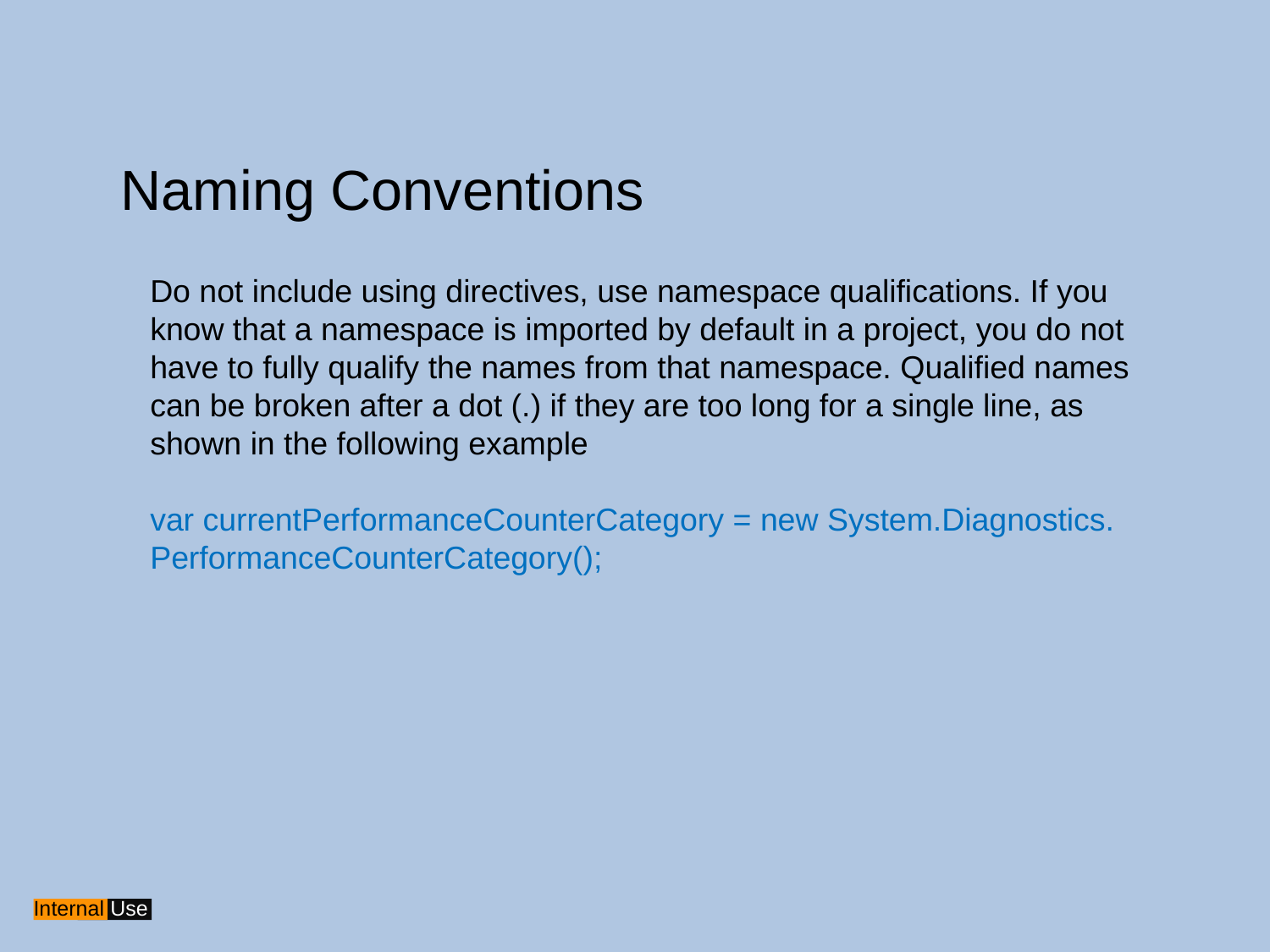

Naming Conventions
Do not include using directives, use namespace qualifications. If you know that a namespace is imported by default in a project, you do not have to fully qualify the names from that namespace. Qualified names can be broken after a dot (.) if they are too long for a single line, as shown in the following example

var currentPerformanceCounterCategory = new System.Diagnostics. PerformanceCounterCategory();